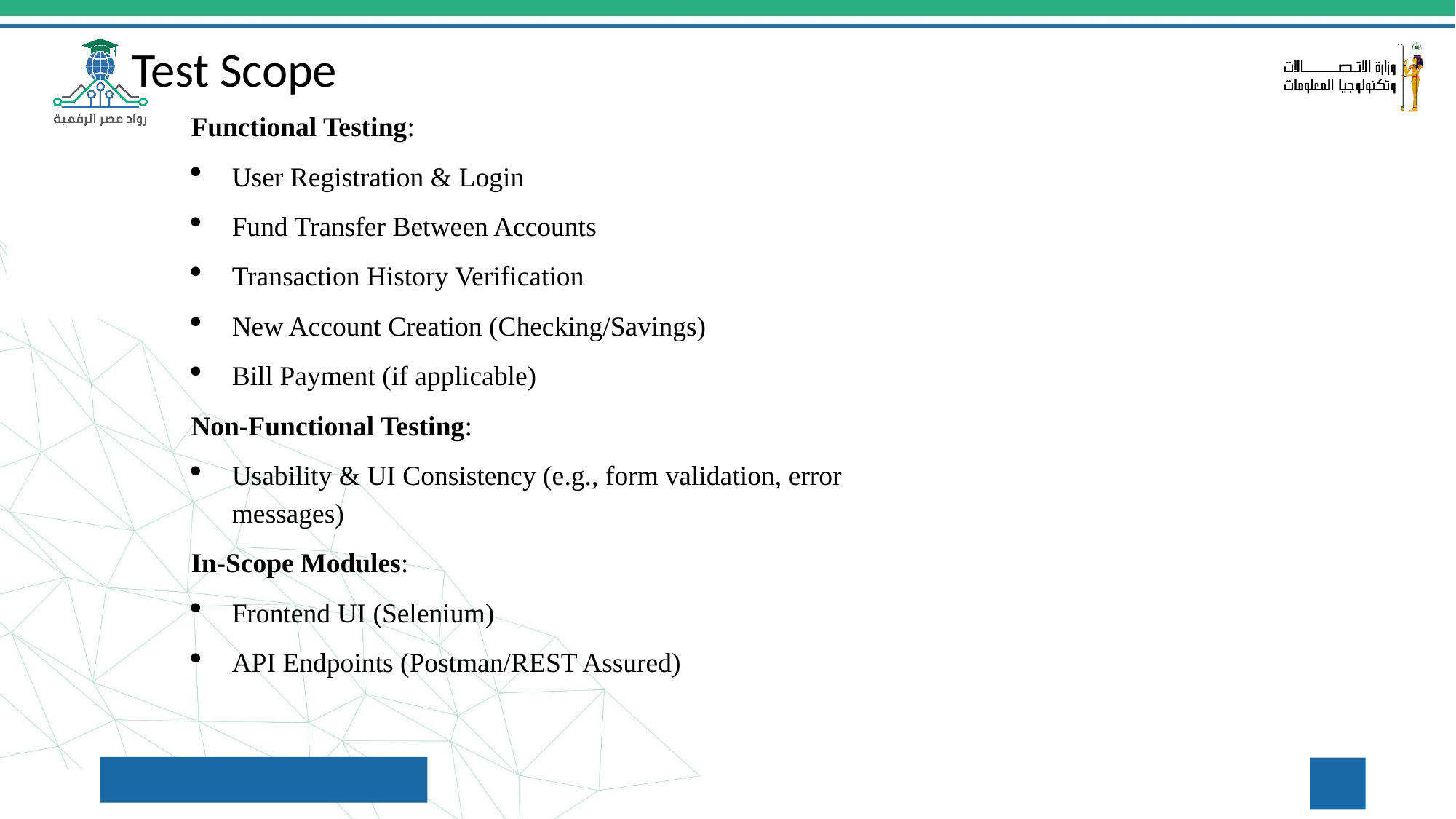

# Test Scope
Functional Testing:
User Registration & Login
Fund Transfer Between Accounts
Transaction History Verification
New Account Creation (Checking/Savings)
Bill Payment (if applicable)
Non-Functional Testing:
Usability & UI Consistency (e.g., form validation, error messages)
In-Scope Modules:
Frontend UI (Selenium)
API Endpoints (Postman/REST Assured)